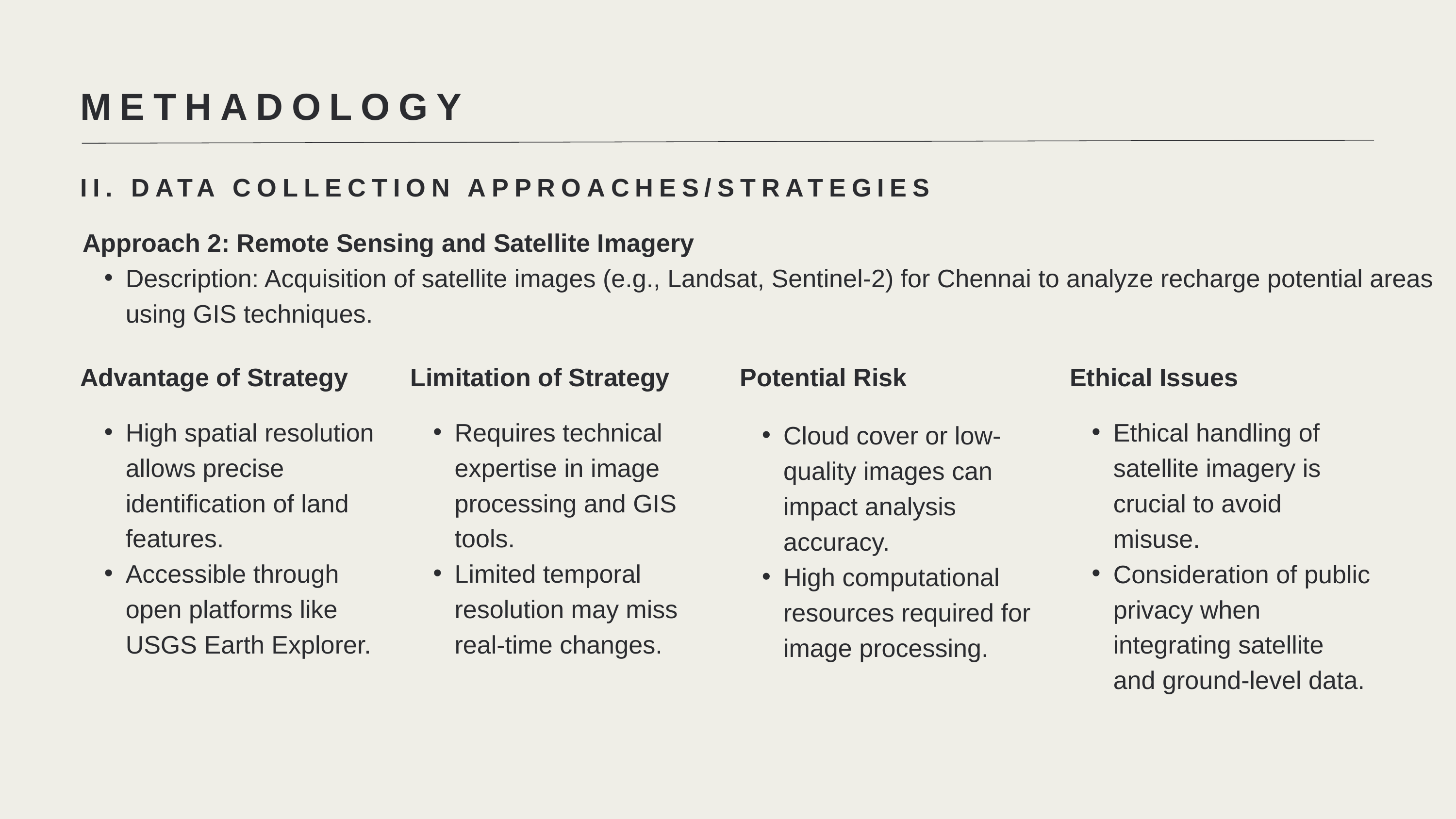

METHADOLOGY

II. DATA COLLECTION APPROACHES/STRATEGIES
Approach 2: Remote Sensing and Satellite Imagery
Description: Acquisition of satellite images (e.g., Landsat, Sentinel-2) for Chennai to analyze recharge potential areas using GIS techniques.

Advantage of Strategy
Limitation of Strategy
Potential Risk
Ethical Issues
High spatial resolution allows precise identification of land features.
Accessible through open platforms like USGS Earth Explorer.

Requires technical expertise in image processing and GIS tools.
Limited temporal resolution may miss real-time changes.

Ethical handling of satellite imagery is crucial to avoid misuse.
Consideration of public privacy when integrating satellite and ground-level data.

Cloud cover or low-quality images can impact analysis accuracy.
High computational resources required for image processing.